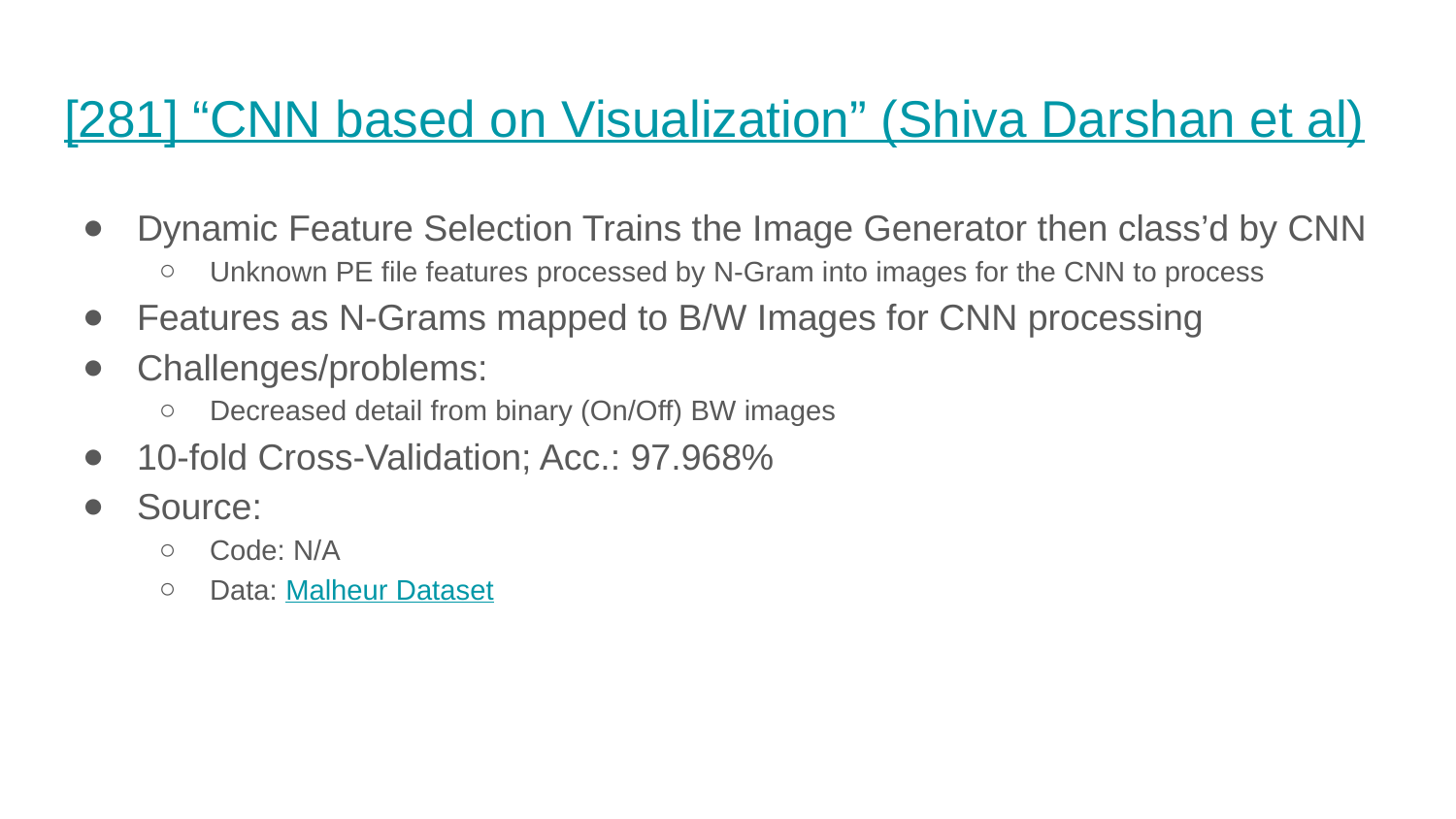

# [281] “CNN based on Visualization” (Shiva Darshan et al)
Dynamic Feature Selection Trains the Image Generator then class’d by CNN
Unknown PE file features processed by N-Gram into images for the CNN to process
Features as N-Grams mapped to B/W Images for CNN processing
Challenges/problems:
Decreased detail from binary (On/Off) BW images
10-fold Cross-Validation; Acc.: 97.968%
Source:
Code: N/A
Data: Malheur Dataset